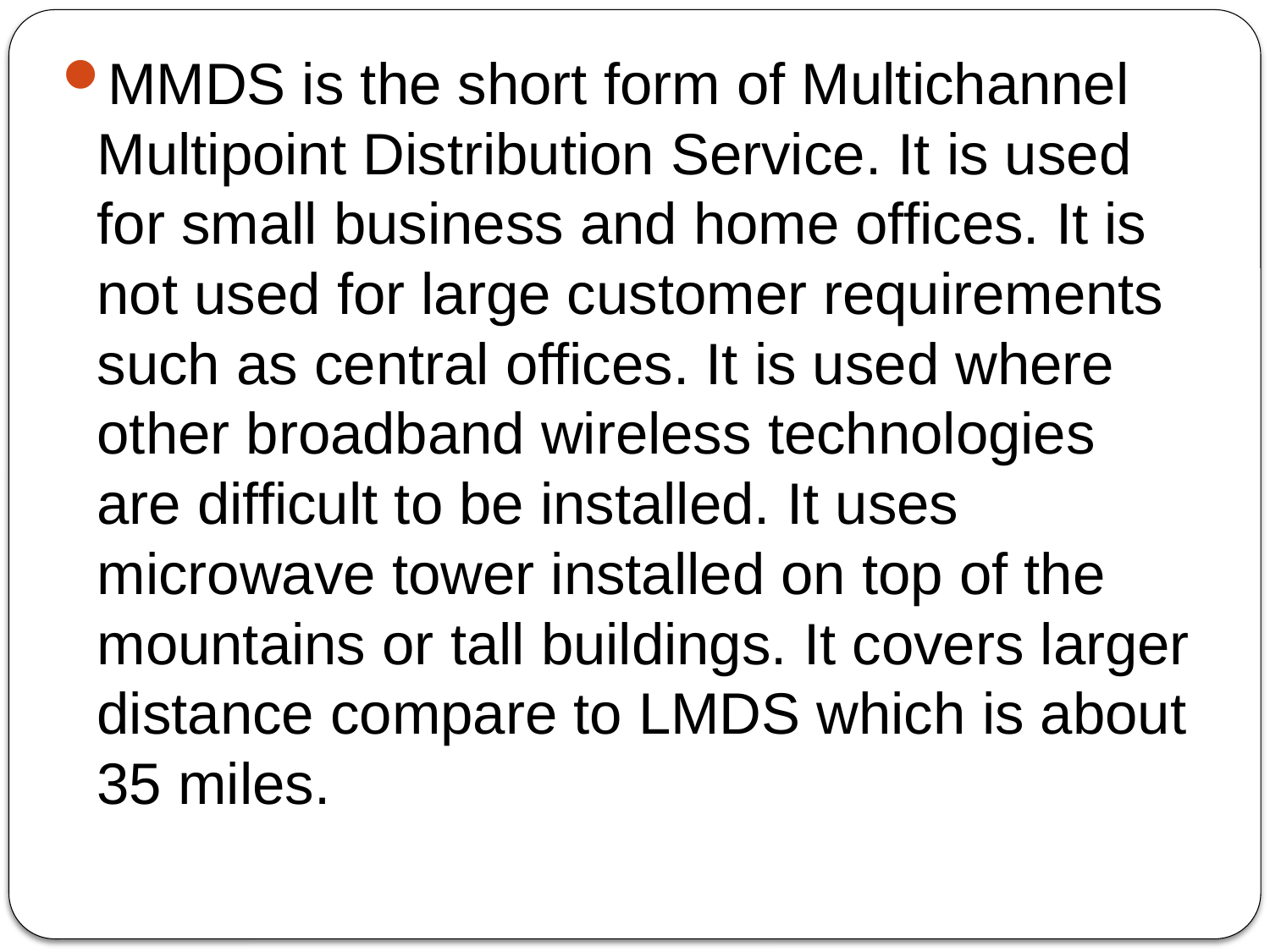

MMDS is the short form of Multichannel Multipoint Distribution Service. It is used for small business and home offices. It is not used for large customer requirements such as central offices. It is used where other broadband wireless technologies are difficult to be installed. It uses microwave tower installed on top of the mountains or tall buildings. It covers larger distance compare to LMDS which is about 35 miles.